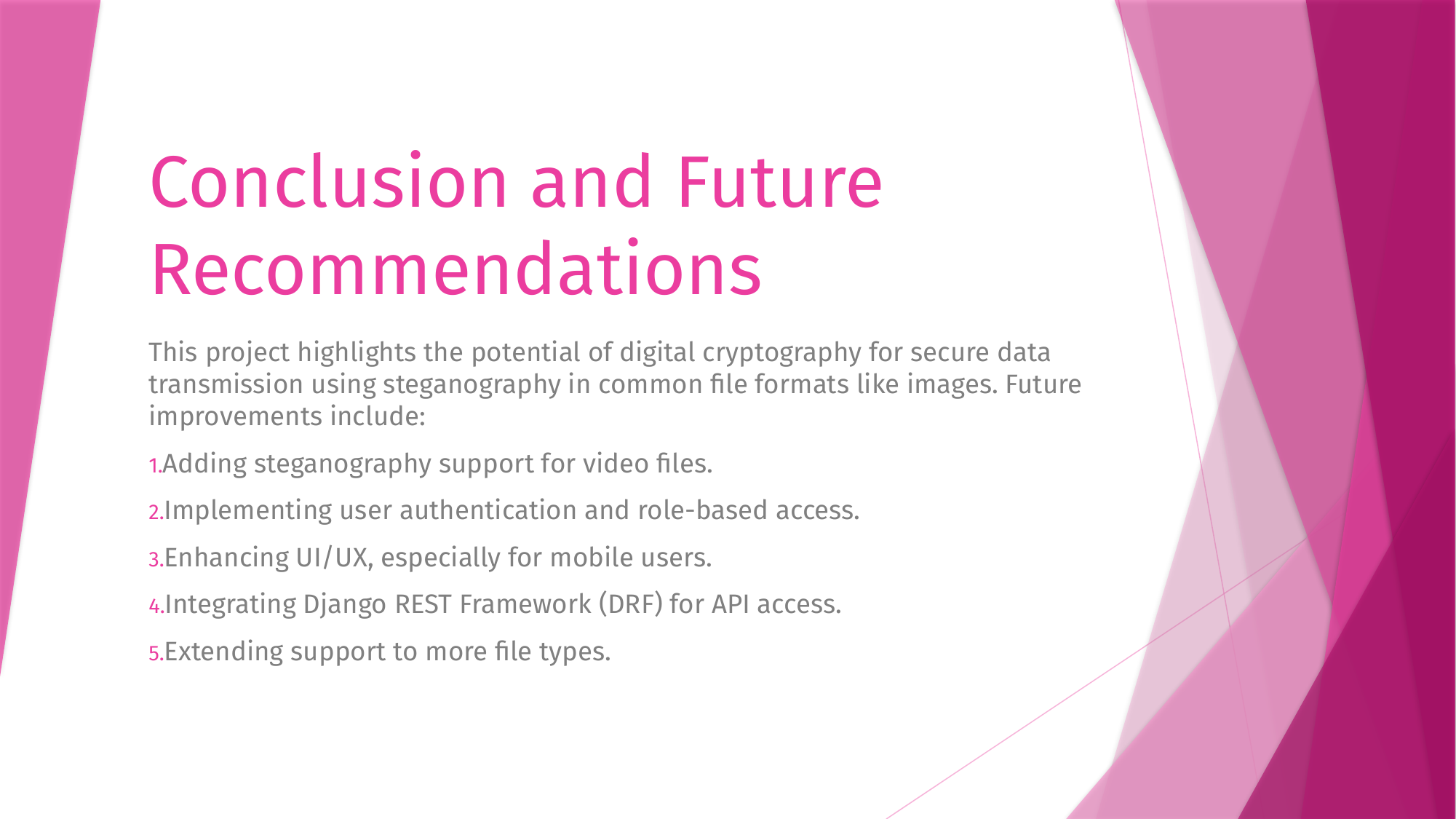

# Conclusion and Future Recommendations
This project highlights the potential of digital cryptography for secure data transmission using steganography in common file formats like images. Future improvements include:
Adding steganography support for video files.
Implementing user authentication and role-based access.
Enhancing UI/UX, especially for mobile users.
Integrating Django REST Framework (DRF) for API access.
Extending support to more file types.